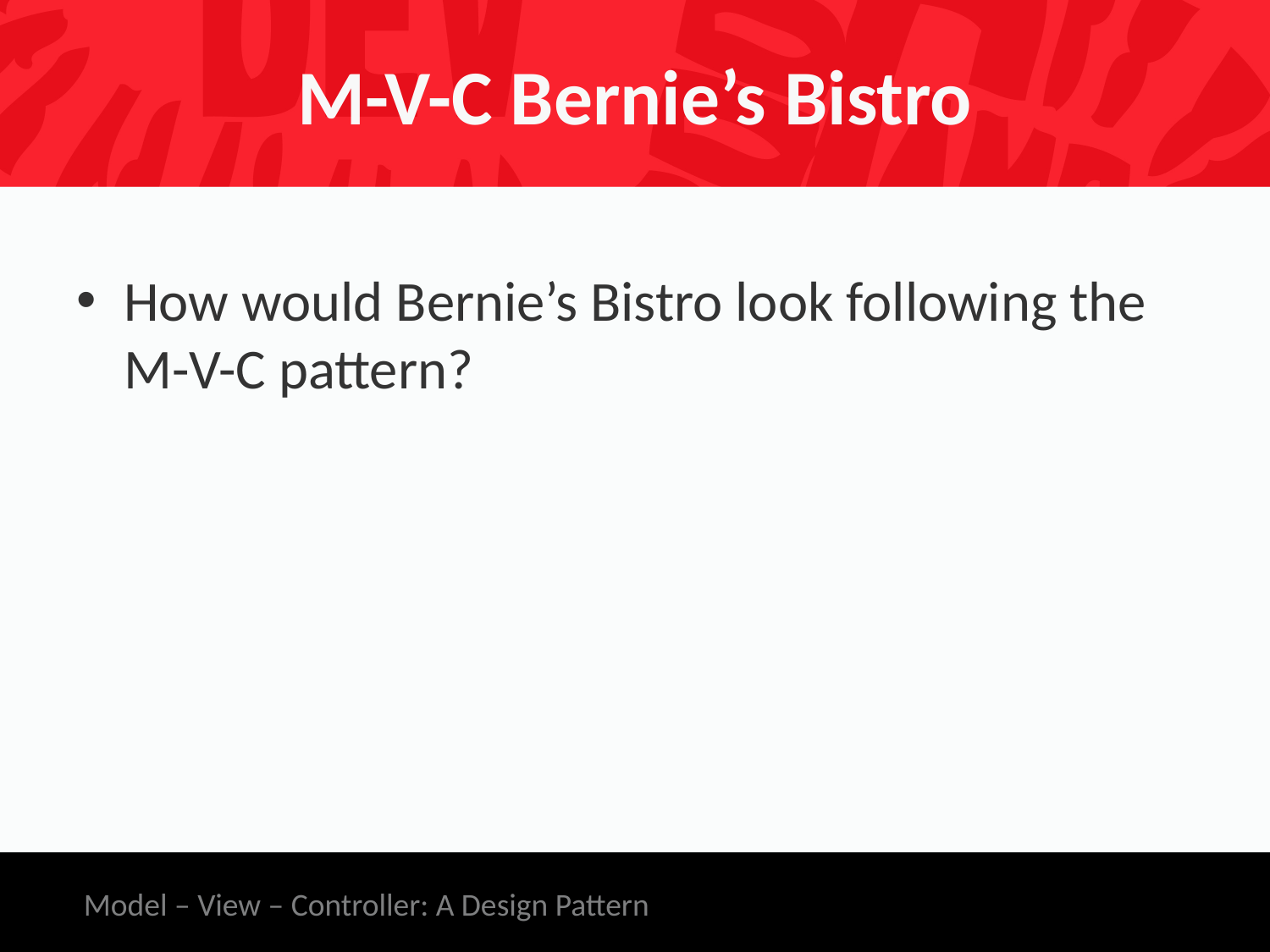

# M-V-C Bernie’s Bistro
How would Bernie’s Bistro look following the M-V-C pattern?
Model – View – Controller: A Design Pattern